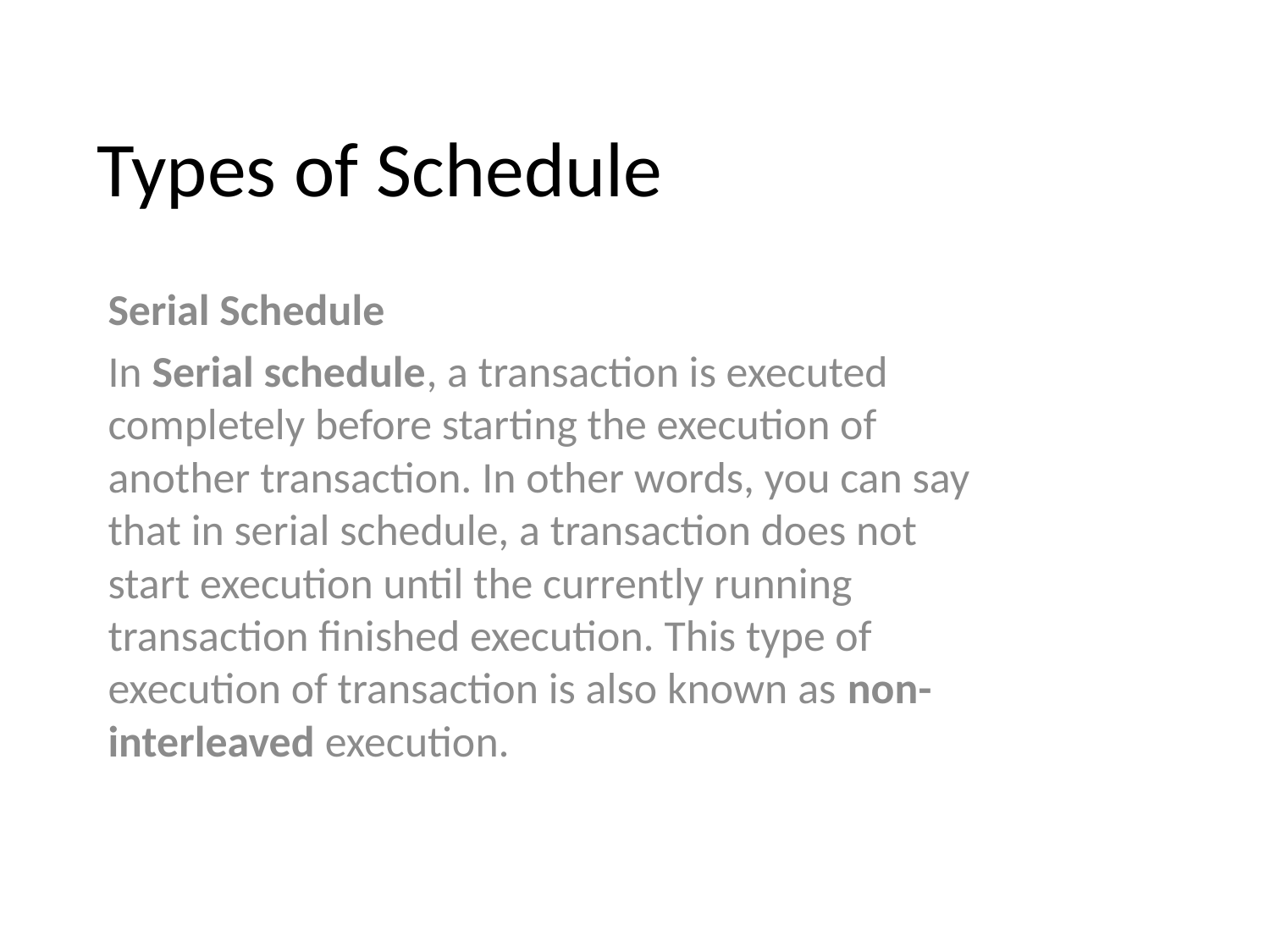

# Types of Schedule
Serial Schedule
In Serial schedule, a transaction is executed completely before starting the execution of another transaction. In other words, you can say that in serial schedule, a transaction does not start execution until the currently running transaction finished execution. This type of execution of transaction is also known as non-interleaved execution.